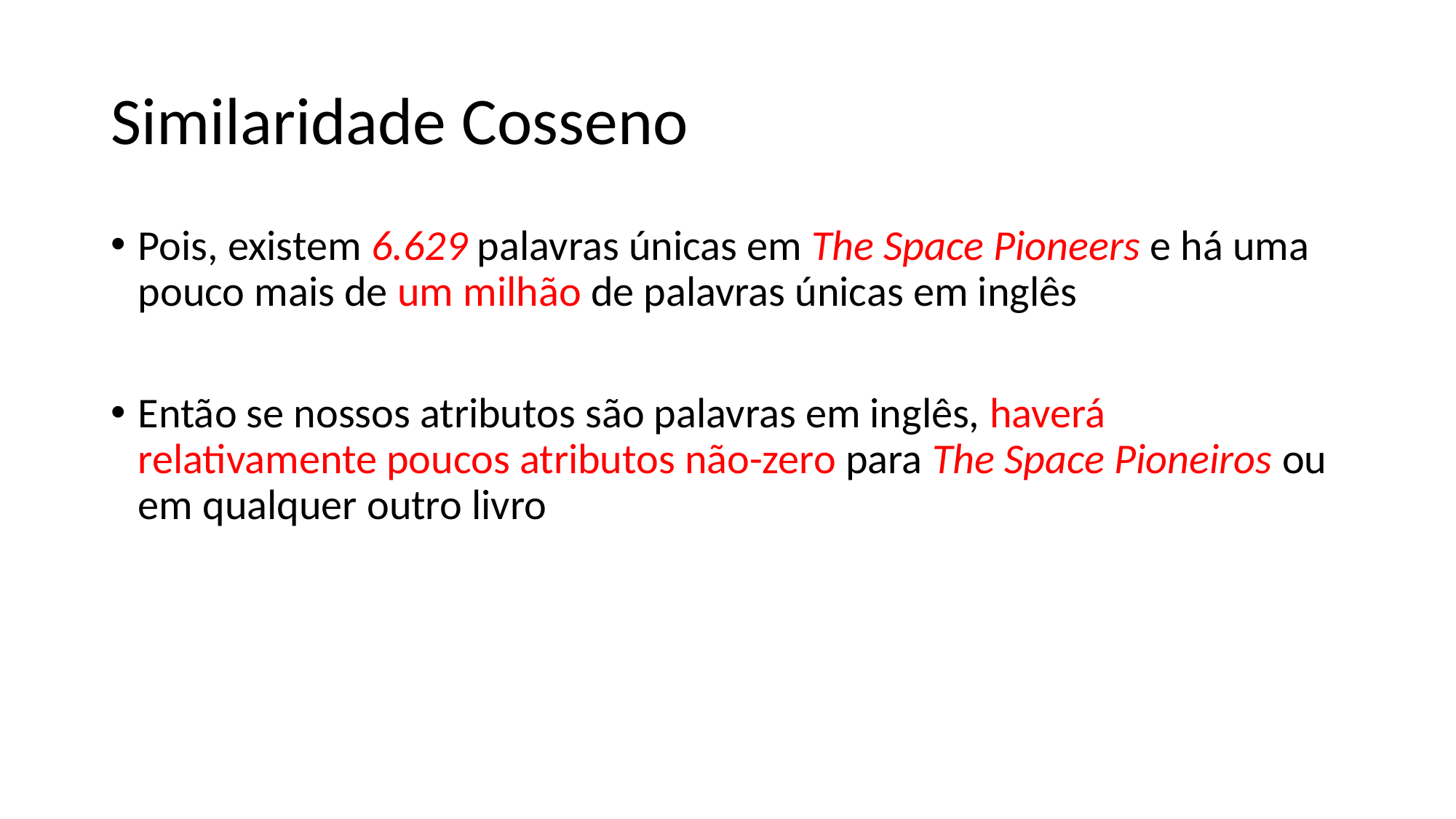

# Similaridade Cosseno
Pois, existem 6.629 palavras únicas em The Space Pioneers e há uma pouco mais de um milhão de palavras únicas em inglês

Então se nossos atributos são palavras em inglês, haverá relativamente poucos atributos não-zero para The Space Pioneiros ou em qualquer outro livro